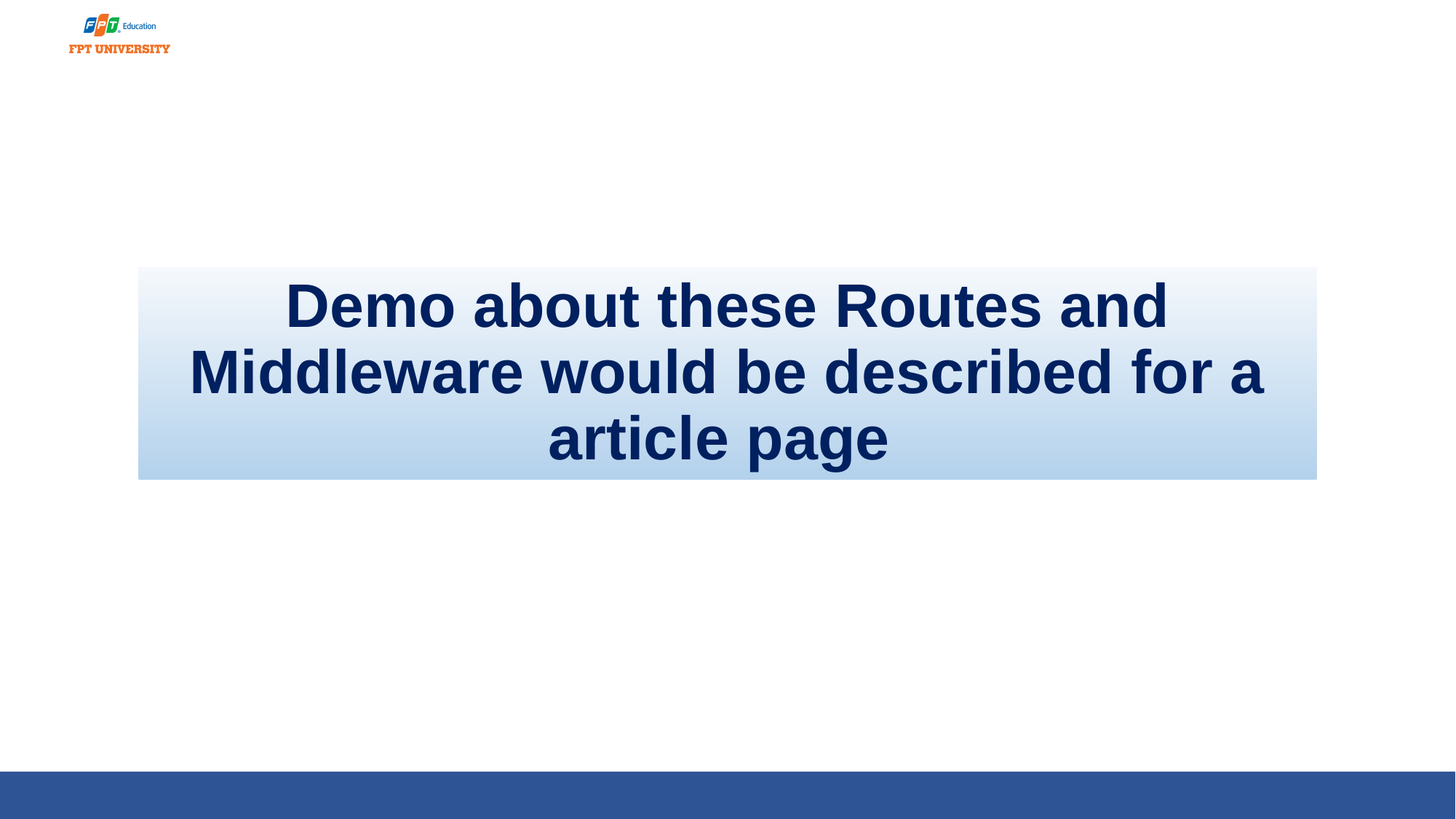

# Demo about these Routes and Middleware would be described for a article page